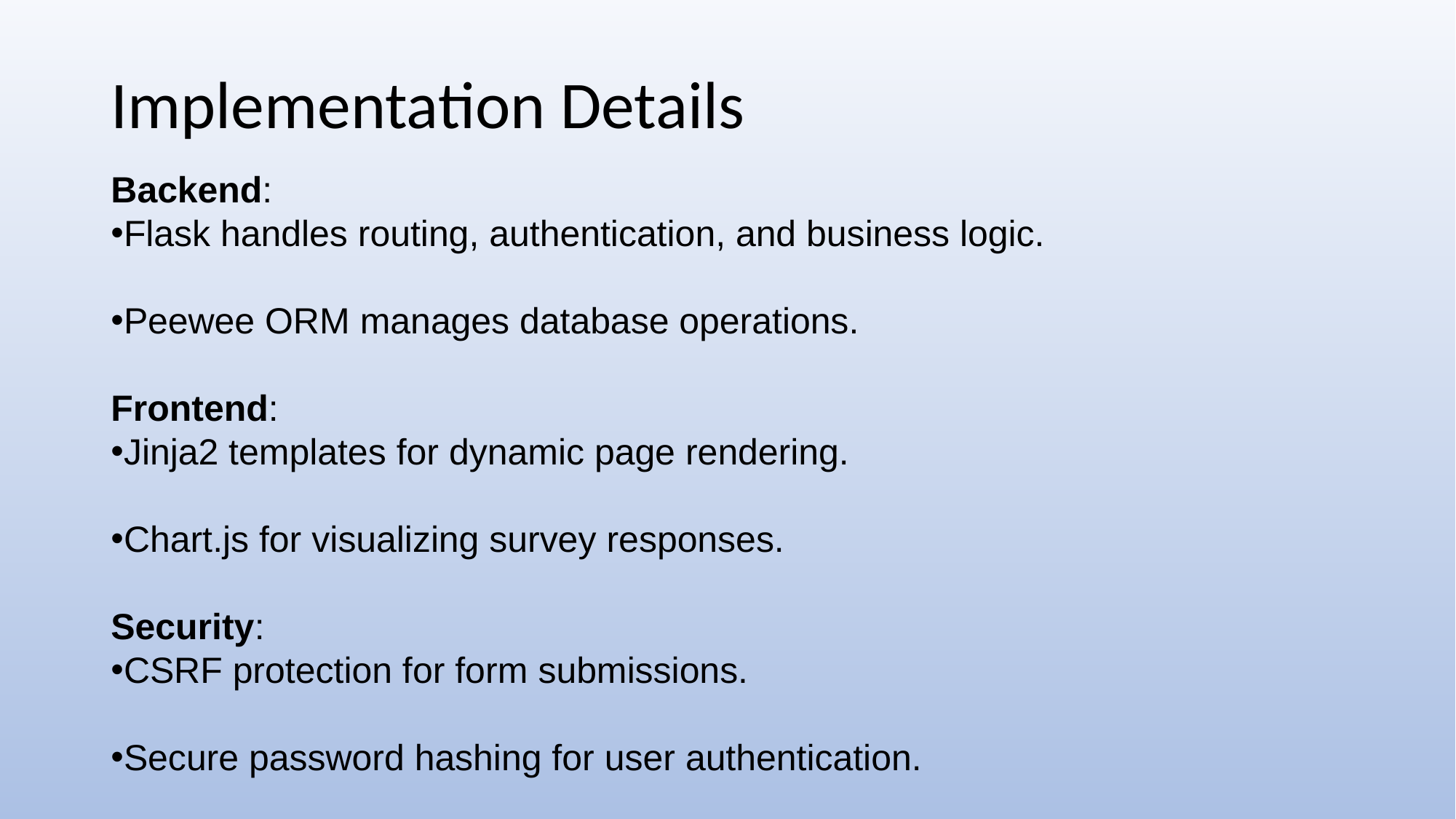

# Implementation Details
Backend:
Flask handles routing, authentication, and business logic.

Peewee ORM manages database operations.

Frontend:
Jinja2 templates for dynamic page rendering.

Chart.js for visualizing survey responses.

Security:
CSRF protection for form submissions.

Secure password hashing for user authentication.